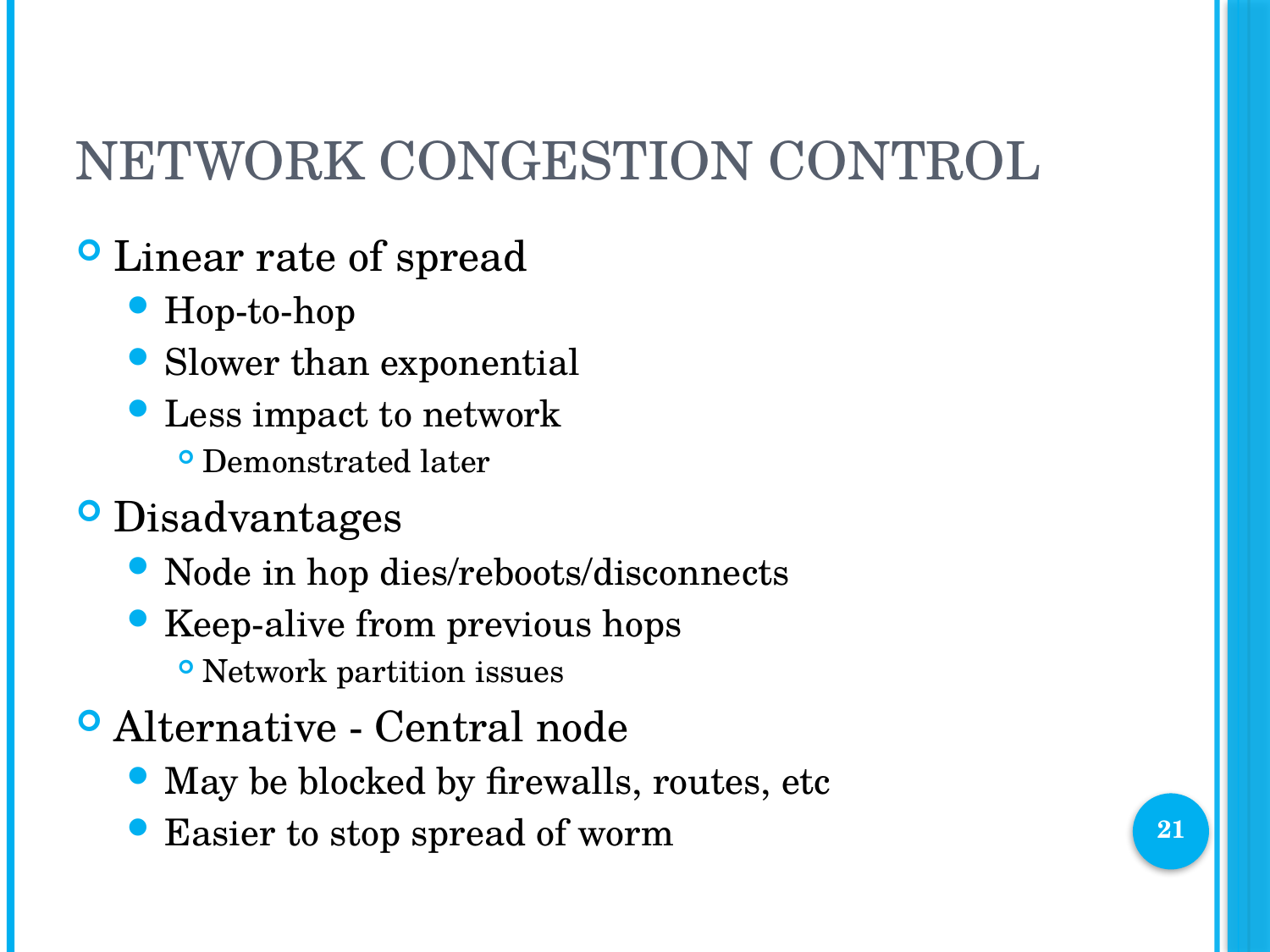

# Network Congestion Control
Linear rate of spread
Hop-to-hop
Slower than exponential
Less impact to network
Demonstrated later
Disadvantages
Node in hop dies/reboots/disconnects
Keep-alive from previous hops
Network partition issues
Alternative - Central node
May be blocked by firewalls, routes, etc
Easier to stop spread of worm
21